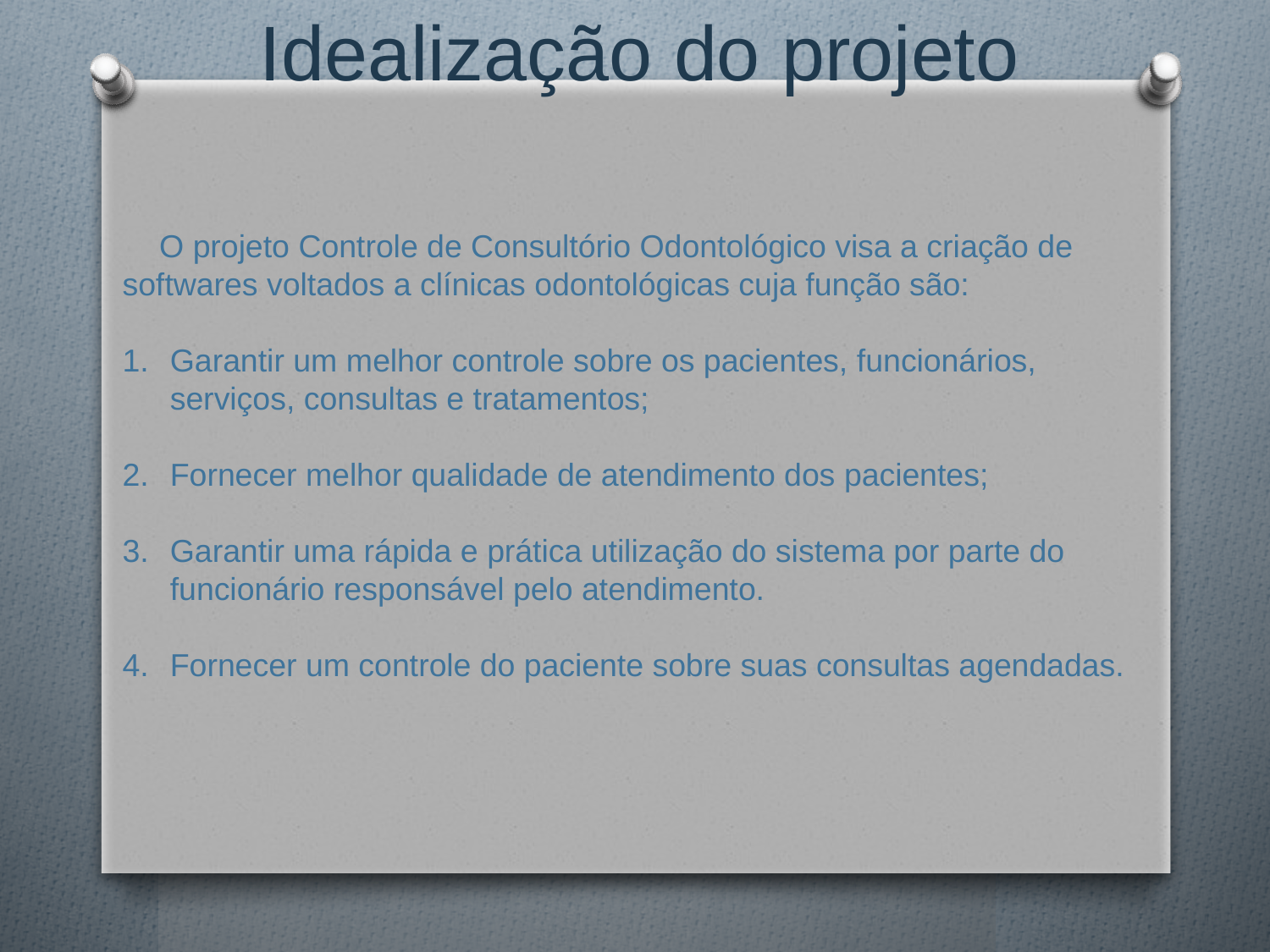

# Idealização do projeto
O projeto Controle de Consultório Odontológico visa a criação de softwares voltados a clínicas odontológicas cuja função são:

Garantir um melhor controle sobre os pacientes, funcionários, serviços, consultas e tratamentos;

Fornecer melhor qualidade de atendimento dos pacientes;

Garantir uma rápida e prática utilização do sistema por parte do funcionário responsável pelo atendimento.

Fornecer um controle do paciente sobre suas consultas agendadas.